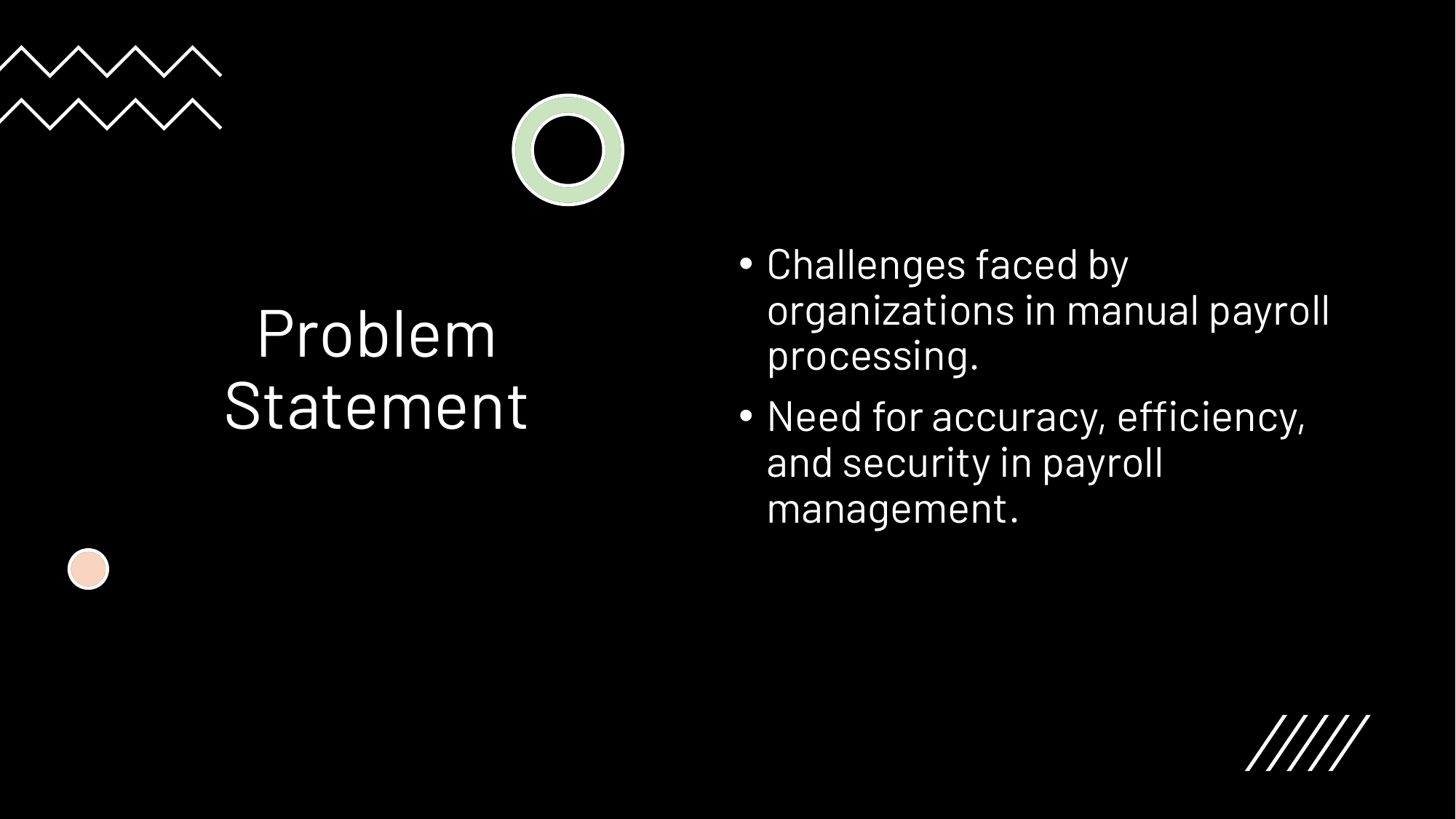

# Problem Statement

Challenges faced by organizations in manual payroll processing.
Need for accuracy, efficiency, and security in payroll management.